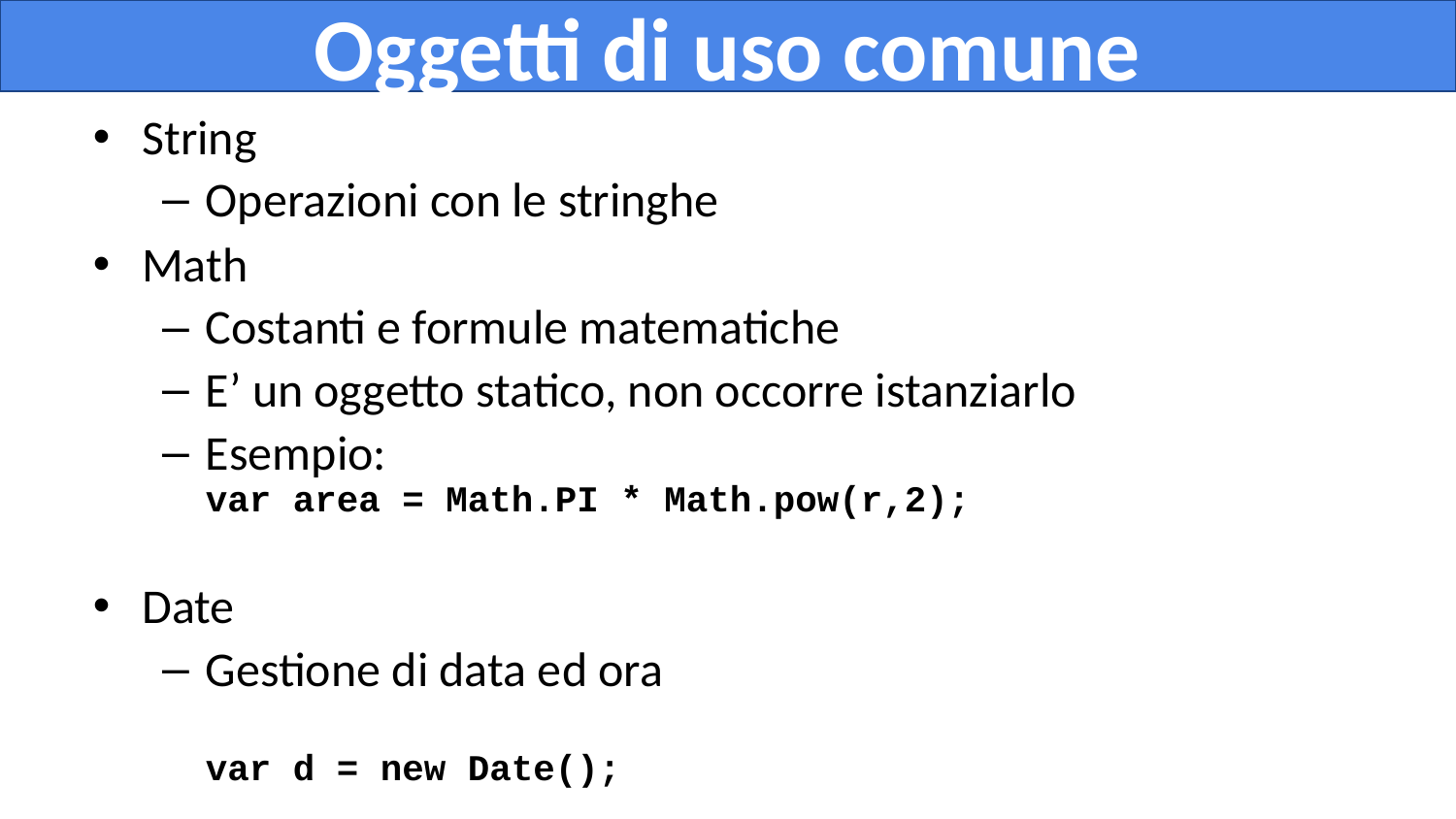

Oggetti di uso comune
String
Operazioni con le stringhe
Math
Costanti e formule matematiche
E’ un oggetto statico, non occorre istanziarlo
Esempio:
var area = Math.PI * Math.pow(r,2);

Date
Gestione di data ed ora
var d = new Date();